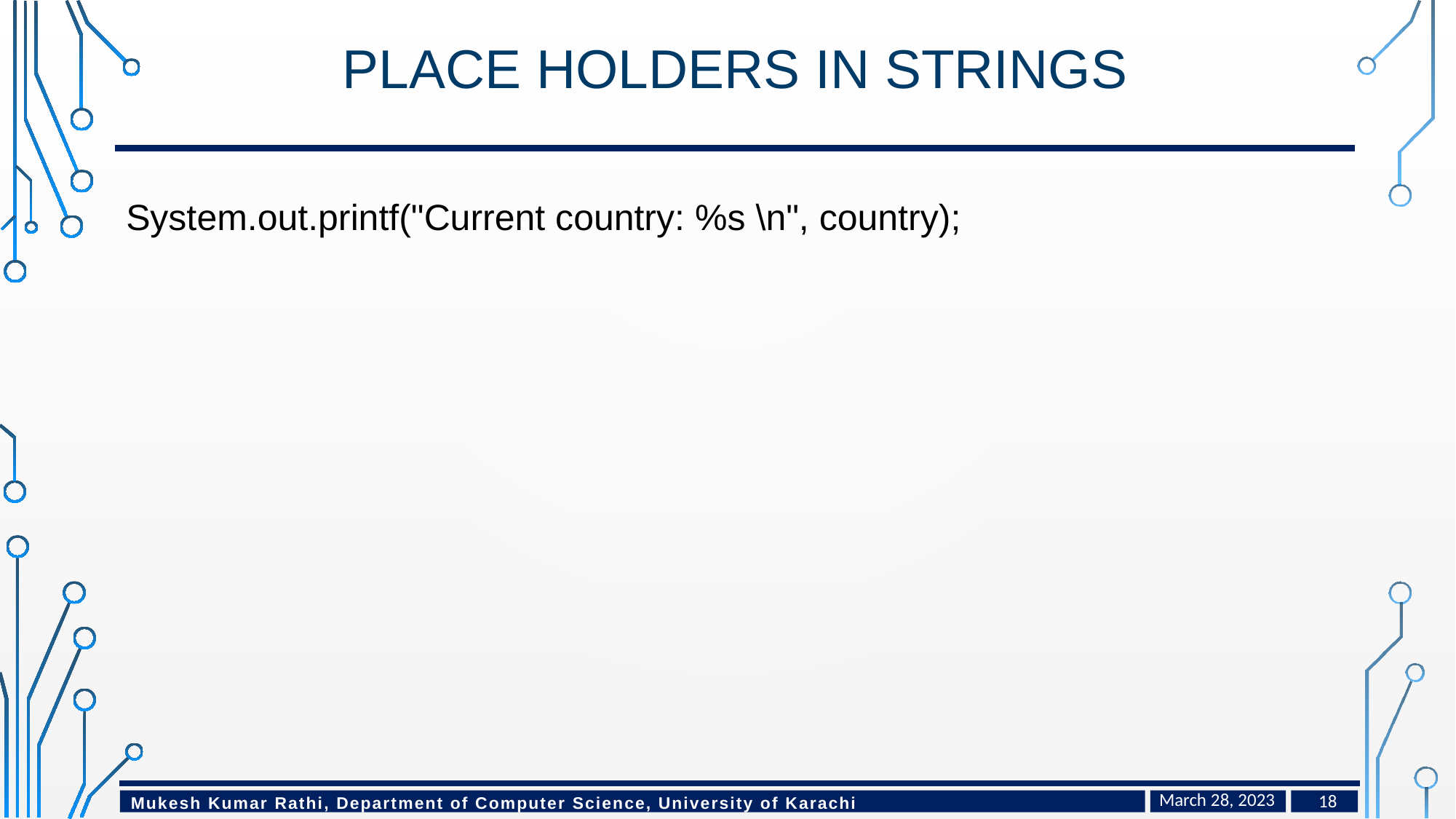

# Place holders in Strings
System.out.printf("Current country: %s \n", country);

March 28, 2023
18